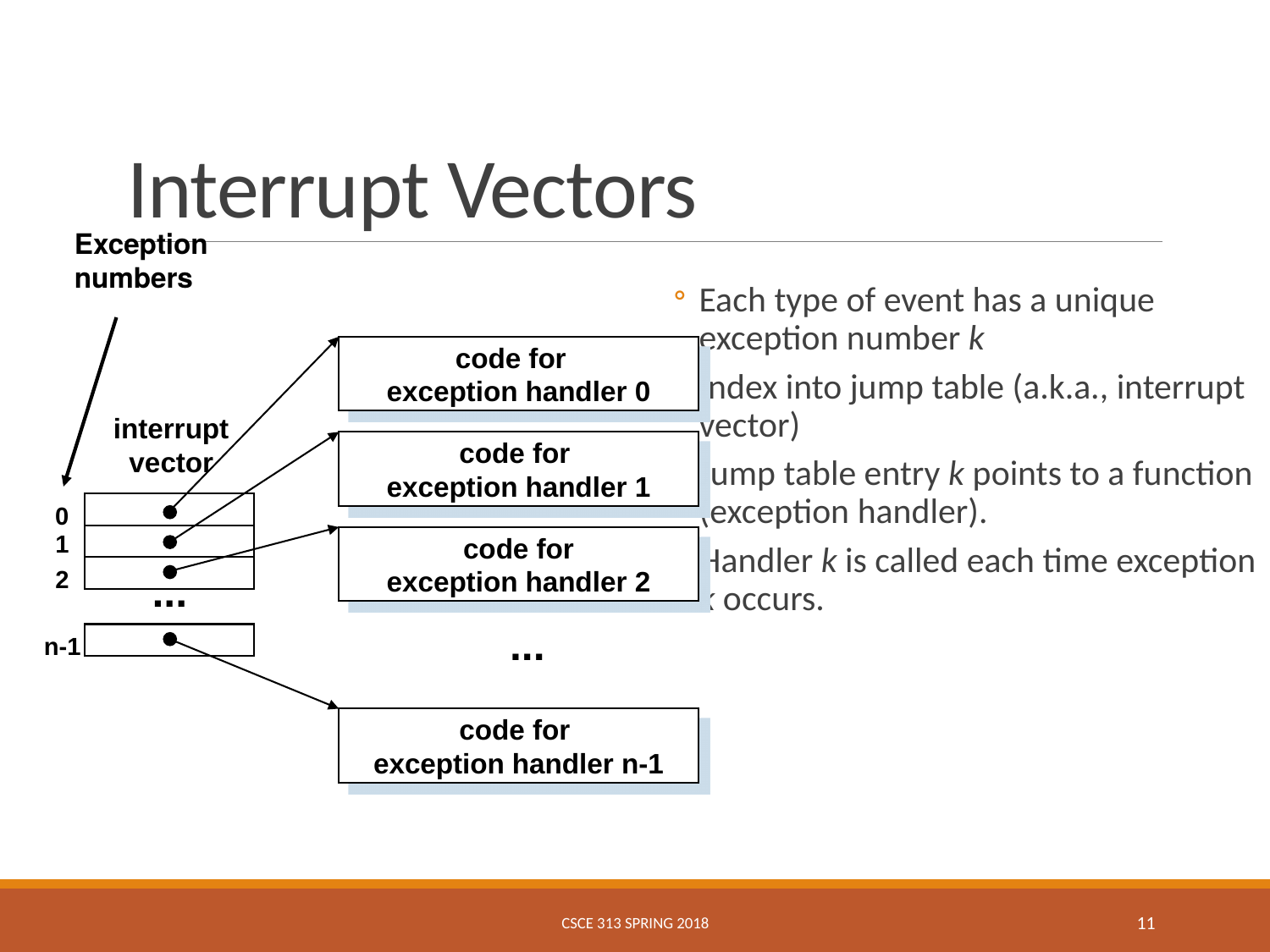

# Interrupt Vectors
1/25/2018
Exception
numbers
Each type of event has a unique exception number k
Index into jump table (a.k.a., interrupt vector)
Jump table entry k points to a function (exception handler).
Handler k is called each time exception k occurs.

code for
exception handler 0
interrupt
vector

code for
exception handler 1
0

1

code for
exception handler 2

2

...

...
n-1

code for
exception handler n-1
CSCE 313 Spring 2018
11